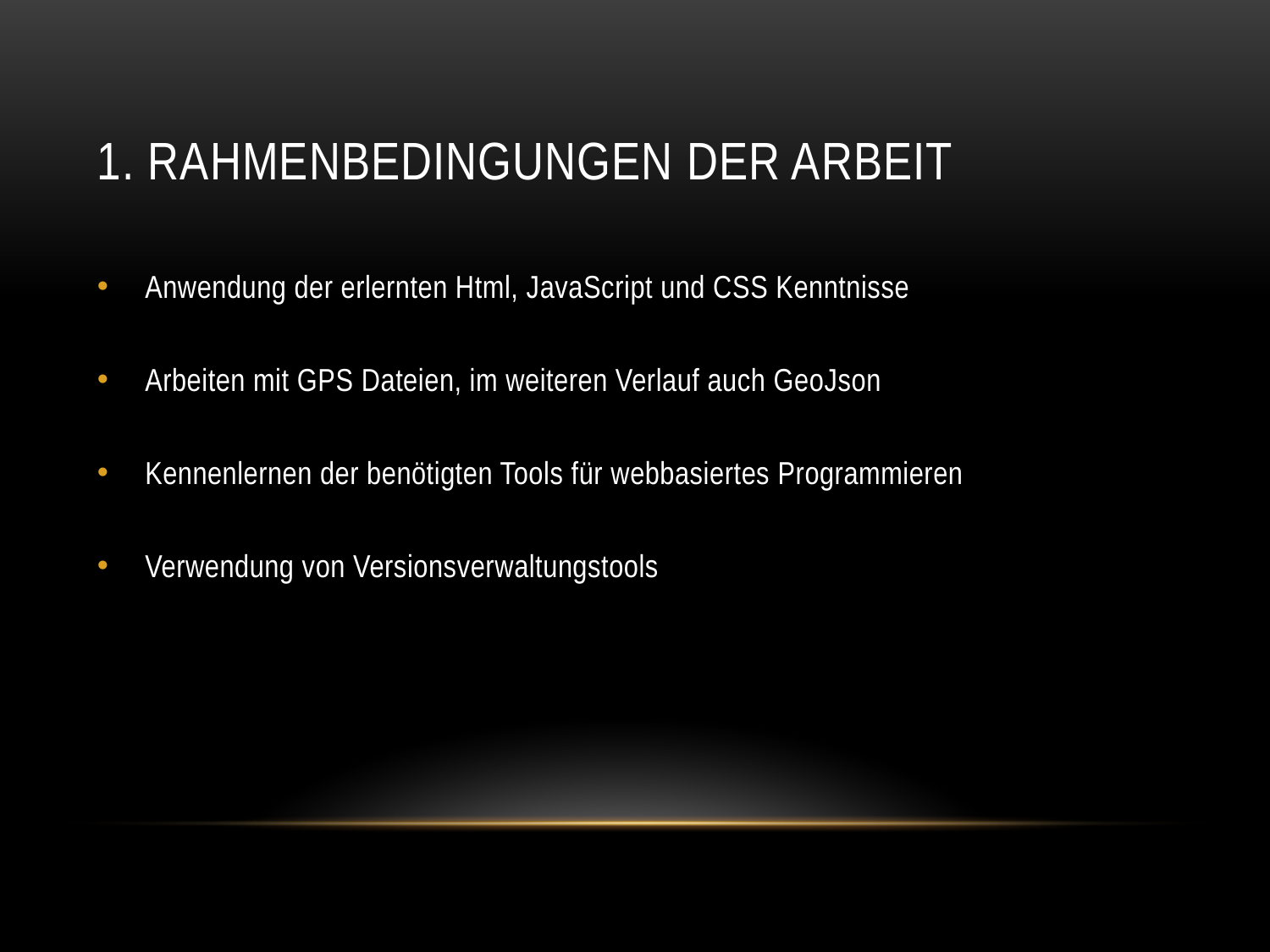

# 1. Rahmenbedingungen der Arbeit
Anwendung der erlernten Html, JavaScript und CSS Kenntnisse
Arbeiten mit GPS Dateien, im weiteren Verlauf auch GeoJson
Kennenlernen der benötigten Tools für webbasiertes Programmieren
Verwendung von Versionsverwaltungstools